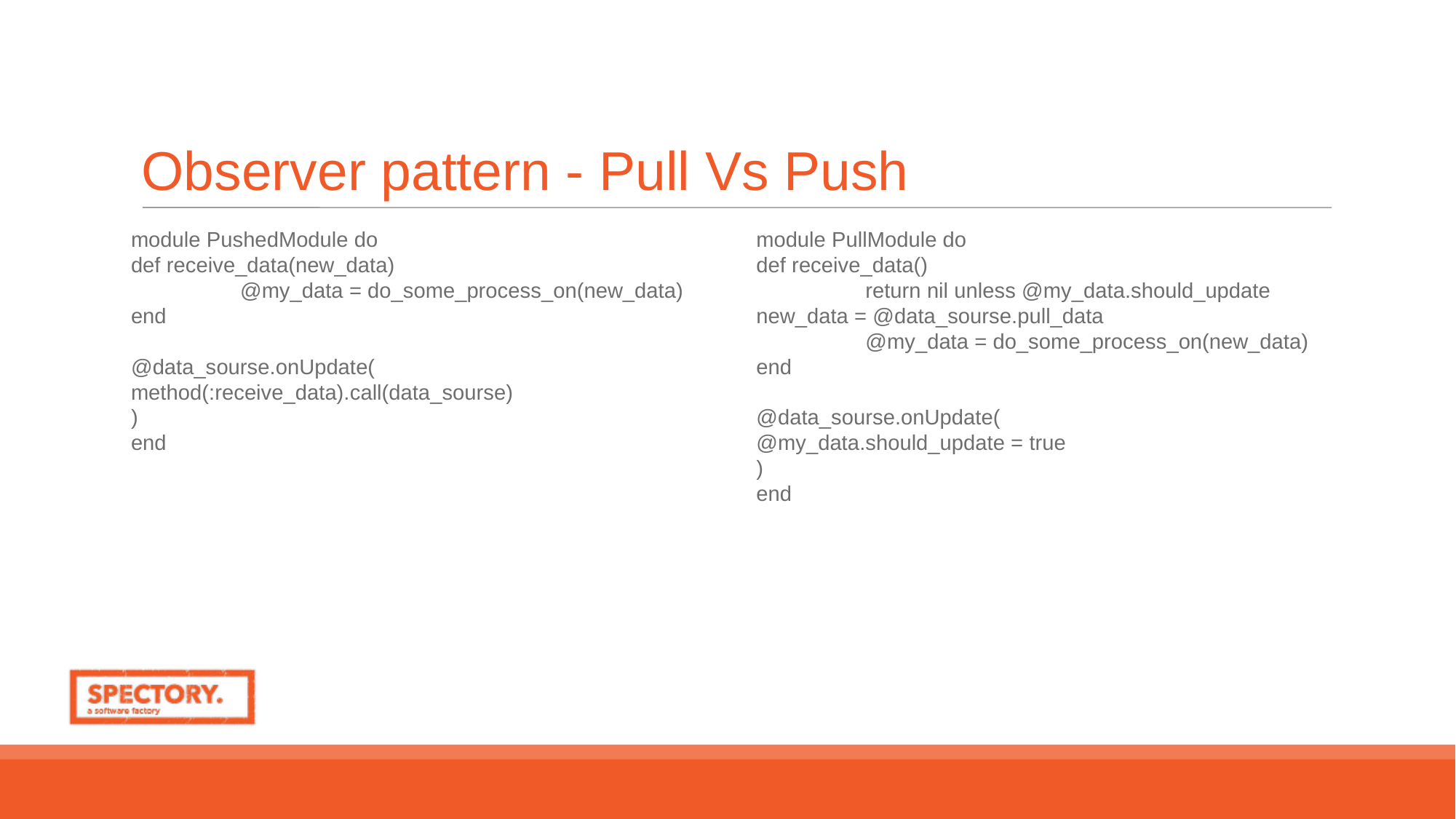

Observer pattern - Pull Vs Push
module PushedModule do
def receive_data(new_data)
	@my_data = do_some_process_on(new_data)
end

@data_sourse.onUpdate(
method(:receive_data).call(data_sourse)
)
end

module PullModule do
def receive_data()
	return nil unless @my_data.should_update
new_data = @data_sourse.pull_data
	@my_data = do_some_process_on(new_data)
end

@data_sourse.onUpdate(
@my_data.should_update = true
)
end